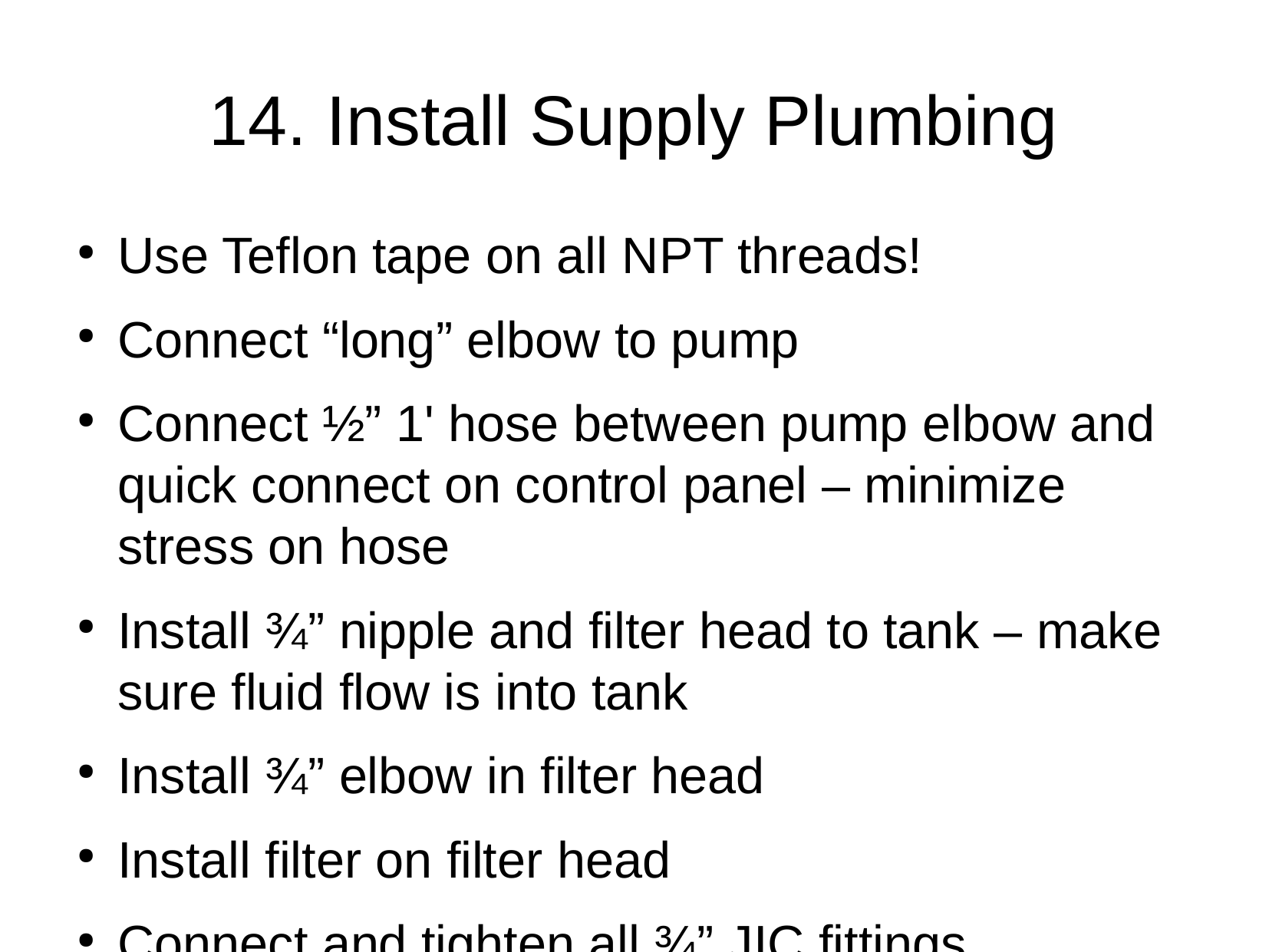

14. Install Supply Plumbing
Use Teflon tape on all NPT threads!
Connect “long” elbow to pump
Connect ½” 1' hose between pump elbow and quick connect on control panel – minimize stress on hose
Install ¾” nipple and filter head to tank – make sure fluid flow is into tank
Install ¾” elbow in filter head
Install filter on filter head
Connect and tighten all ¾” JIC fittings